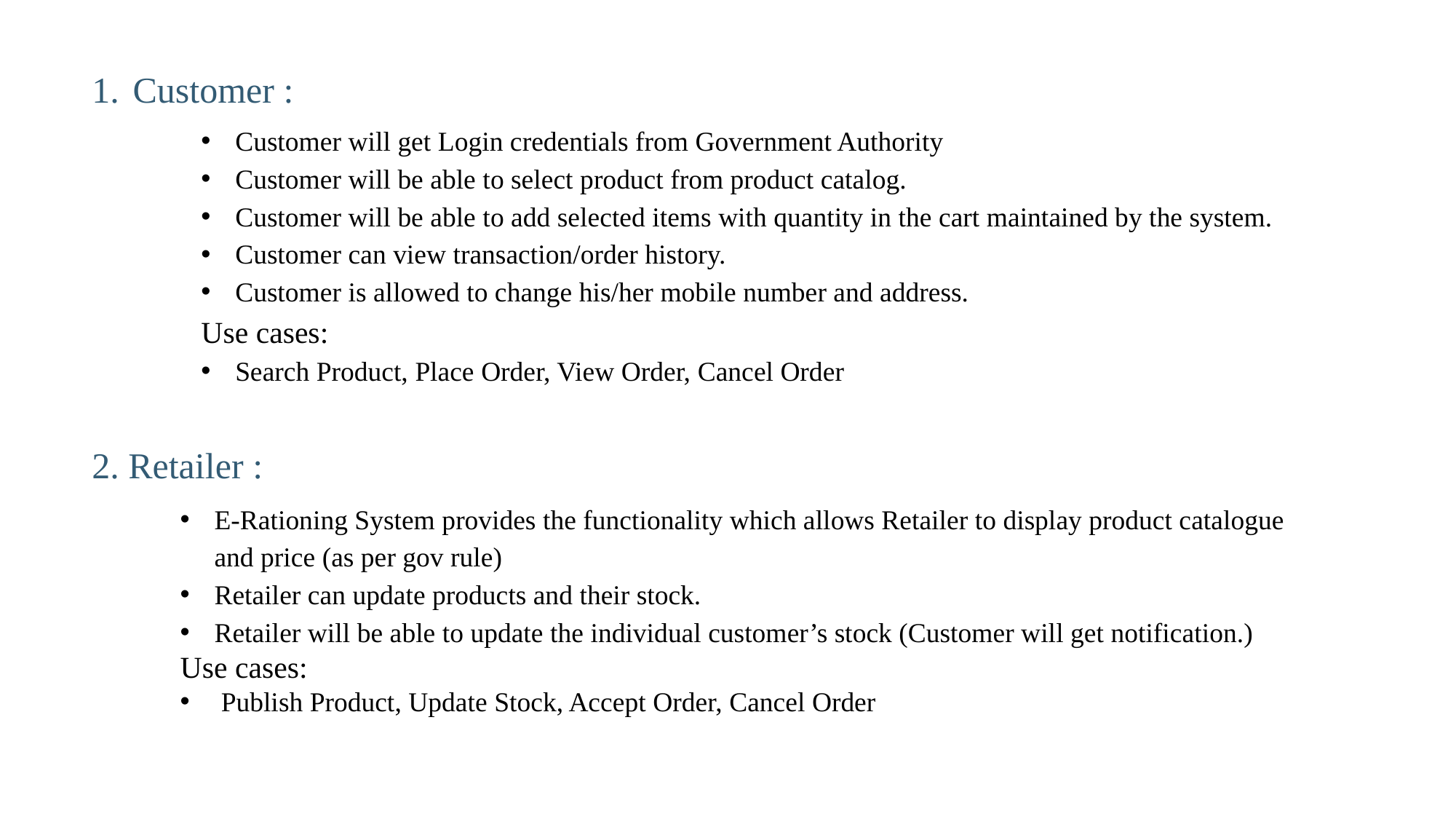

Customer :
Customer will get Login credentials from Government Authority
Customer will be able to select product from product catalog.
Customer will be able to add selected items with quantity in the cart maintained by the system.
Customer can view transaction/order history.
Customer is allowed to change his/her mobile number and address.
	Use cases:
Search Product, Place Order, View Order, Cancel Order
2. Retailer :
E-Rationing System provides the functionality which allows Retailer to display product catalogue and price (as per gov rule)
Retailer can update products and their stock.
Retailer will be able to update the individual customer’s stock (Customer will get notification.)
	Use cases:
Publish Product, Update Stock, Accept Order, Cancel Order